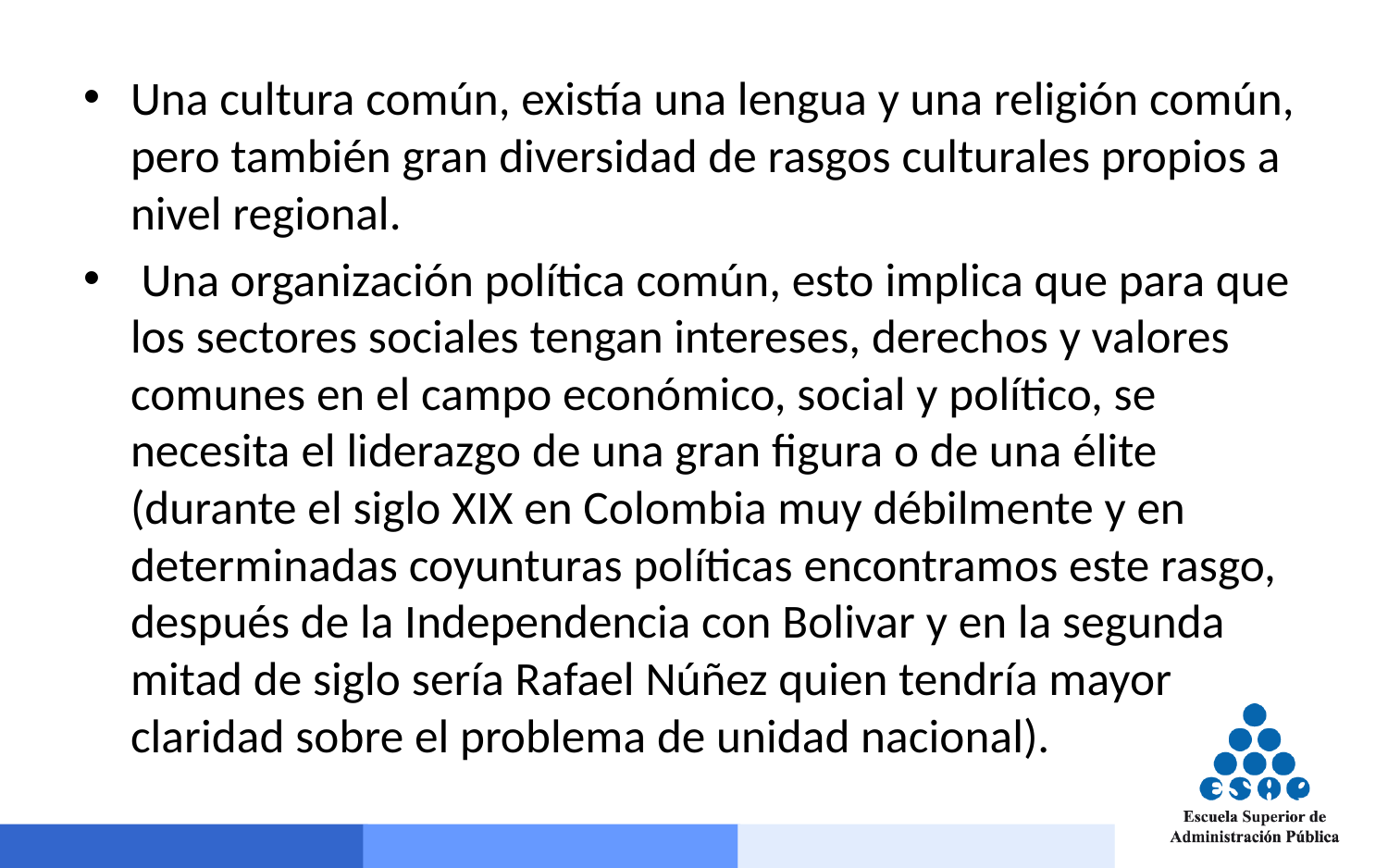

Una cultura común, existía una lengua y una religión común, pero también gran diversidad de rasgos culturales propios a nivel regional.
 Una organización política común, esto implica que para que los sectores sociales tengan intereses, derechos y valores comunes en el campo económico, social y político, se necesita el liderazgo de una gran figura o de una élite (durante el siglo XIX en Colombia muy débilmente y en determinadas coyunturas políticas encontramos este rasgo, después de la Independencia con Bolivar y en la segunda mitad de siglo sería Rafael Núñez quien tendría mayor claridad sobre el problema de unidad nacional).